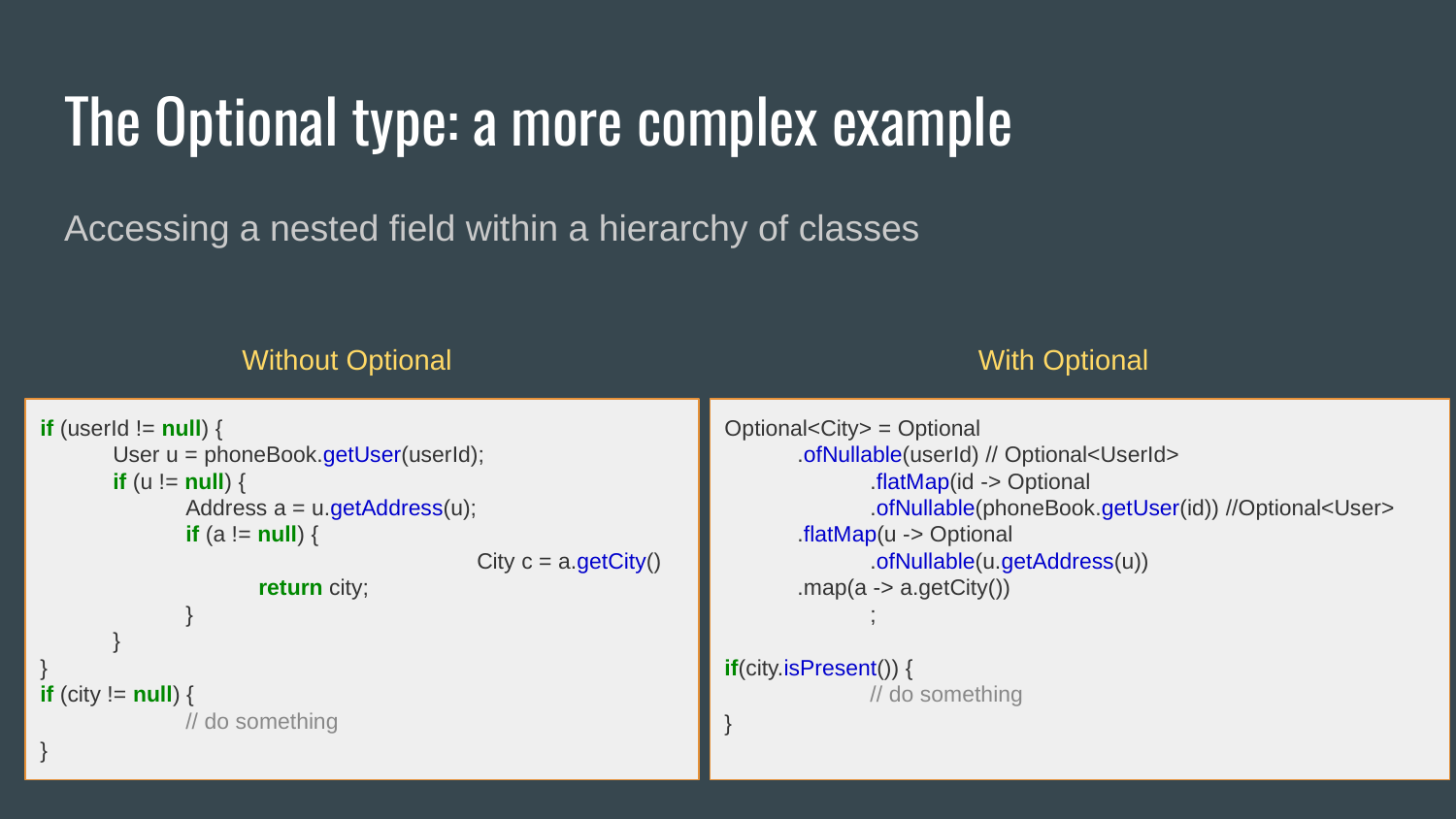

# The Optional type: a more complex example
Accessing a nested field within a hierarchy of classes
Without Optional
With Optional
if (userId != null) {
User u = phoneBook.getUser(userId);
if (u != null) {
Address a = u.getAddress(u);
if (a != null) {
			City c = a.getCity()
	return city;
}
}
}
if (city != null) {
	// do something
}

Optional<City> = Optional
.ofNullable(userId) // Optional<UserId>
	.flatMap(id -> Optional
.ofNullable(phoneBook.getUser(id)) //Optional<User>
.flatMap(u -> Optional
.ofNullable(u.getAddress(u))
.map(a -> a.getCity())
	;

if(city.isPresent()) {
	// do something
}